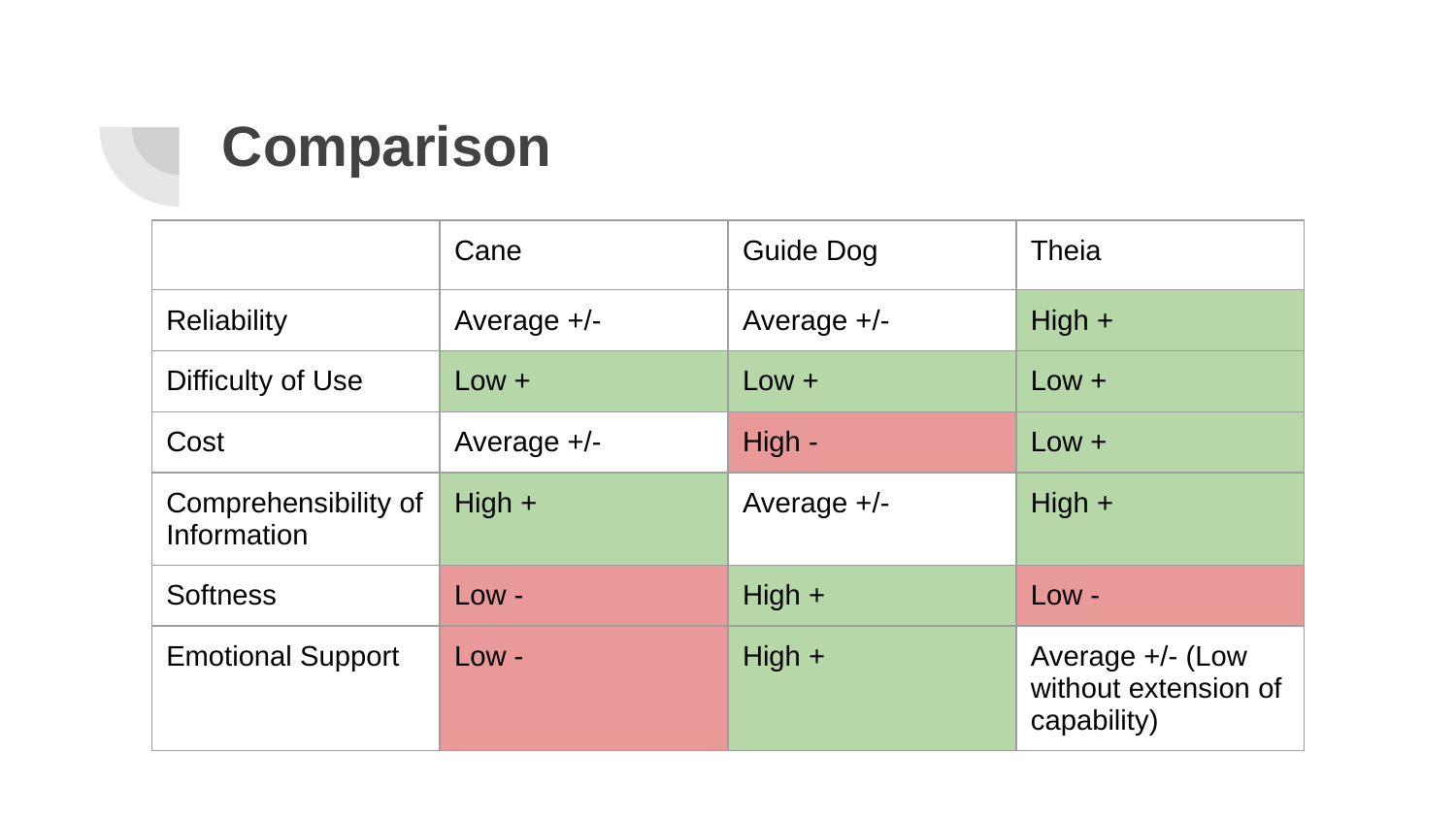

# Comparison
|  | Cane | Guide Dog | Theia |
| --- | --- | --- | --- |
| Reliability | Average +/- | Average +/- | High + |
| Difficulty of Use | Low + | Low + | Low + |
| Cost | Average +/- | High - | Low + |
| Comprehensibility of Information | High + | Average +/- | High + |
| Softness | Low - | High + | Low - |
| Emotional Support | Low - | High + | Average +/- (Low without extension of capability) |